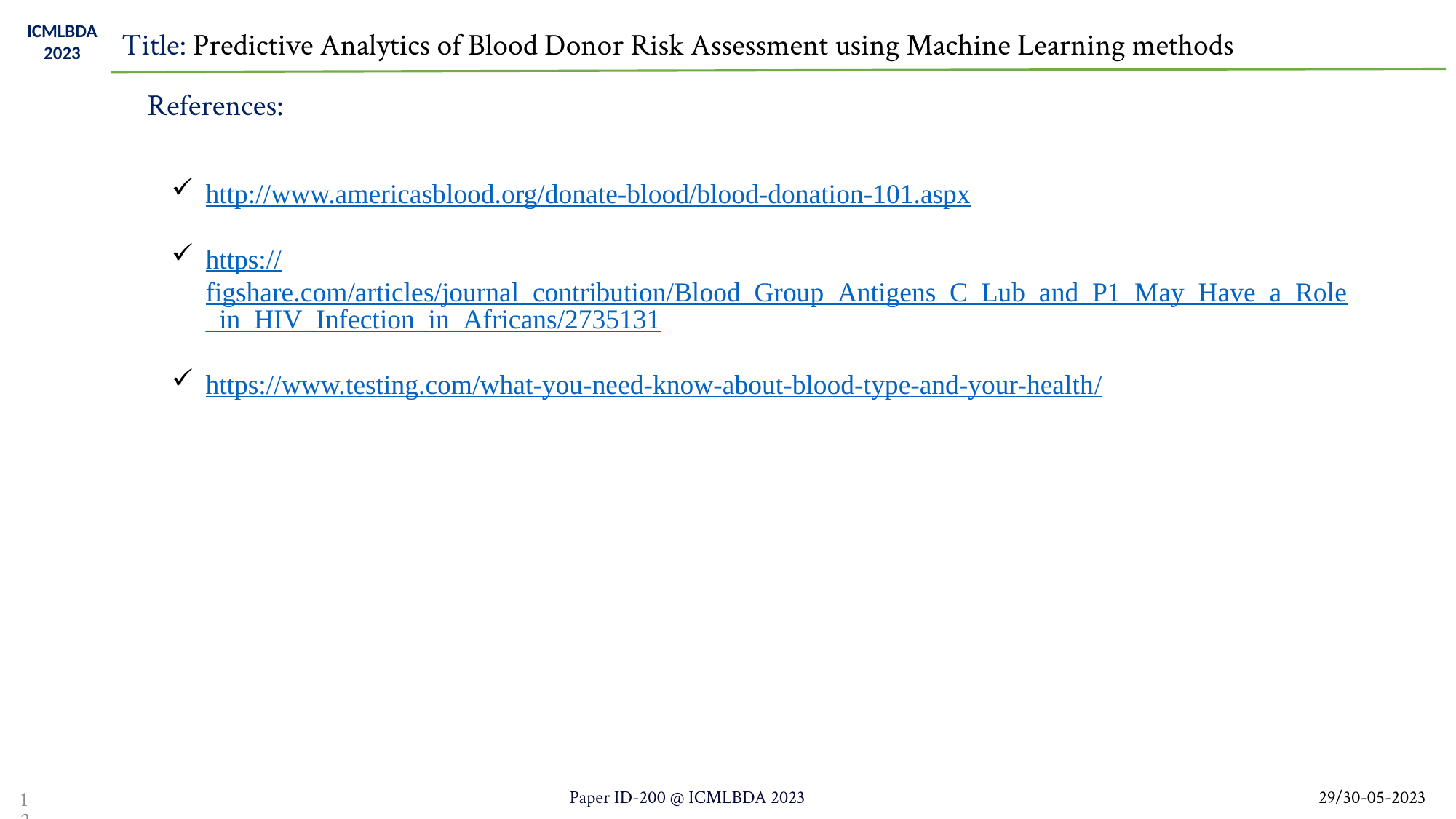

ICMLBDA 2023
Title: Predictive Analytics of Blood Donor Risk Assessment using Machine Learning methods
References:
http://www.americasblood.org/donate-blood/blood-donation-101.aspx

https://figshare.com/articles/journal_contribution/Blood_Group_Antigens_C_Lub_and_P1_May_Have_a_Role_in_HIV_Infection_in_Africans/2735131

https://www.testing.com/what-you-need-know-about-blood-type-and-your-health/

Paper ID-200 @ ICMLBDA 2023
12
29/30-05-2023